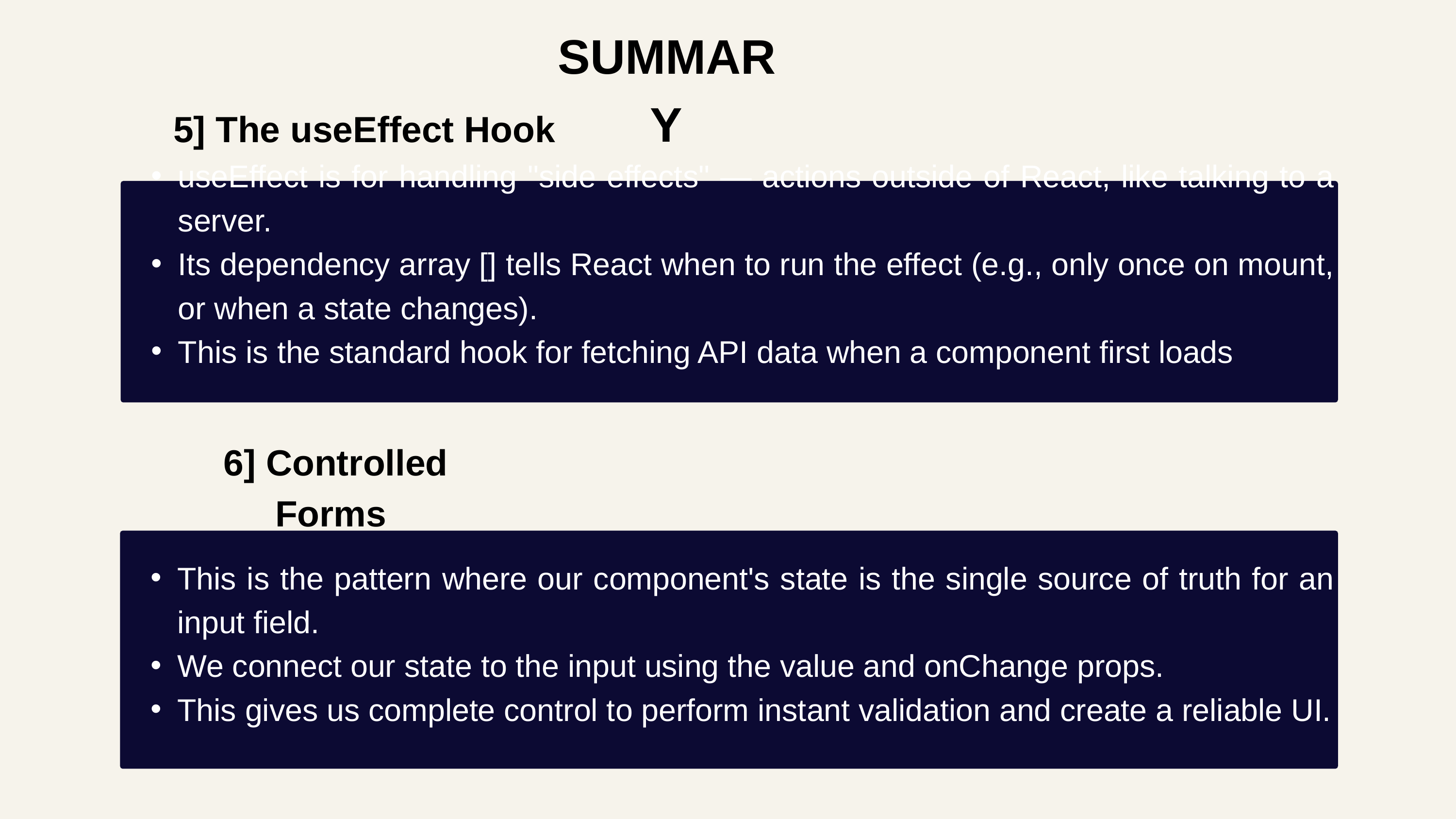

SUMMARY
5] The useEffect Hook

useEffect is for handling "side effects" — actions outside of React, like talking to a server.
Its dependency array [] tells React when to run the effect (e.g., only once on mount, or when a state changes).
This is the standard hook for fetching API data when a component first loads

 6] Controlled Forms

This is the pattern where our component's state is the single source of truth for an input field.
We connect our state to the input using the value and onChange props.
This gives us complete control to perform instant validation and create a reliable UI.